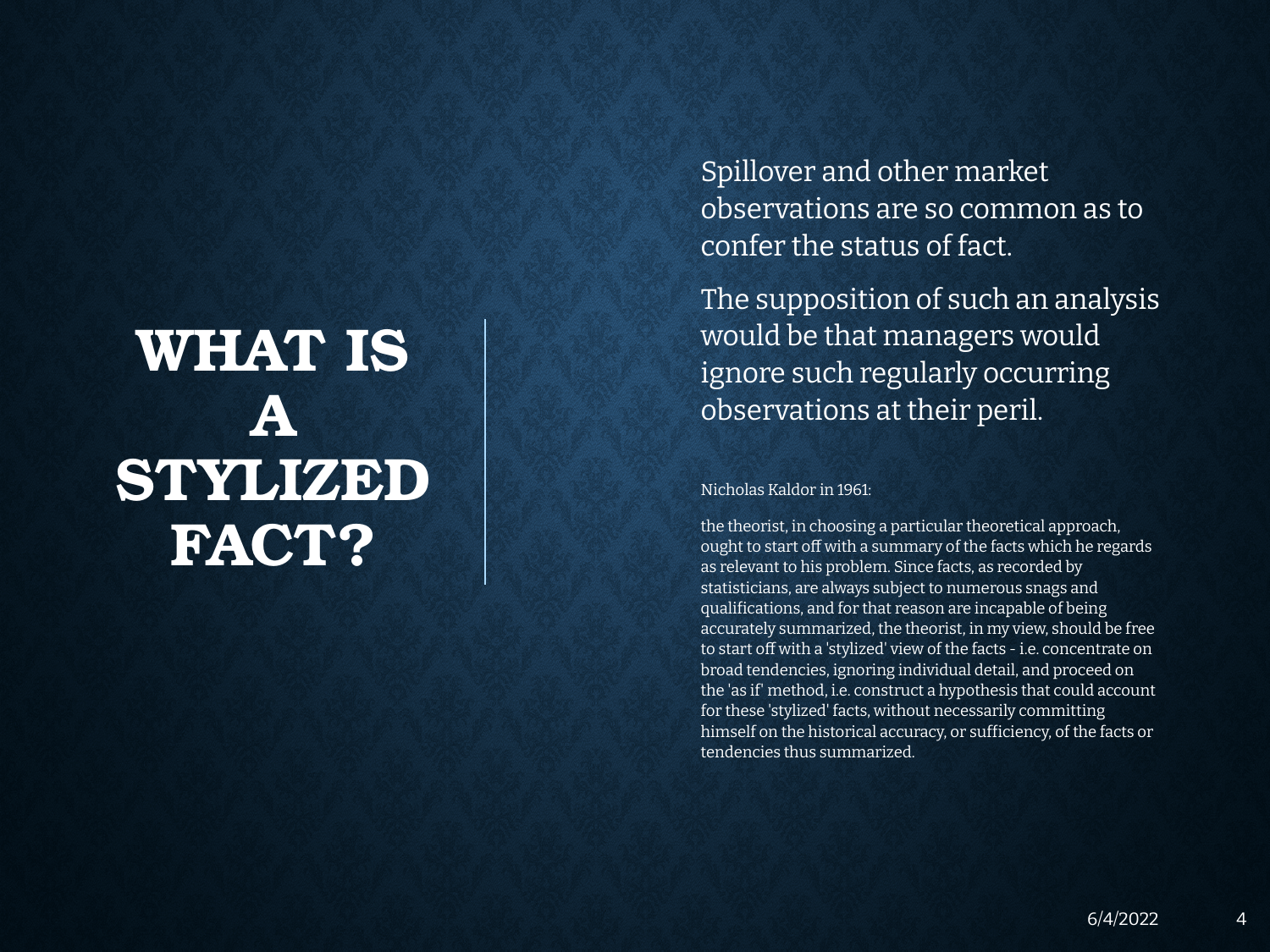

# What is a stylized fact?
Spillover and other market observations are so common as to confer the status of fact.
The supposition of such an analysis would be that managers would ignore such regularly occurring observations at their peril.

Nicholas Kaldor in 1961:
the theorist, in choosing a particular theoretical approach, ought to start off with a summary of the facts which he regards as relevant to his problem. Since facts, as recorded by statisticians, are always subject to numerous snags and qualifications, and for that reason are incapable of being accurately summarized, the theorist, in my view, should be free to start off with a 'stylized' view of the facts - i.e. concentrate on broad tendencies, ignoring individual detail, and proceed on the 'as if' method, i.e. construct a hypothesis that could account for these 'stylized' facts, without necessarily committing himself on the historical accuracy, or sufficiency, of the facts or tendencies thus summarized.
6/4/2022
4